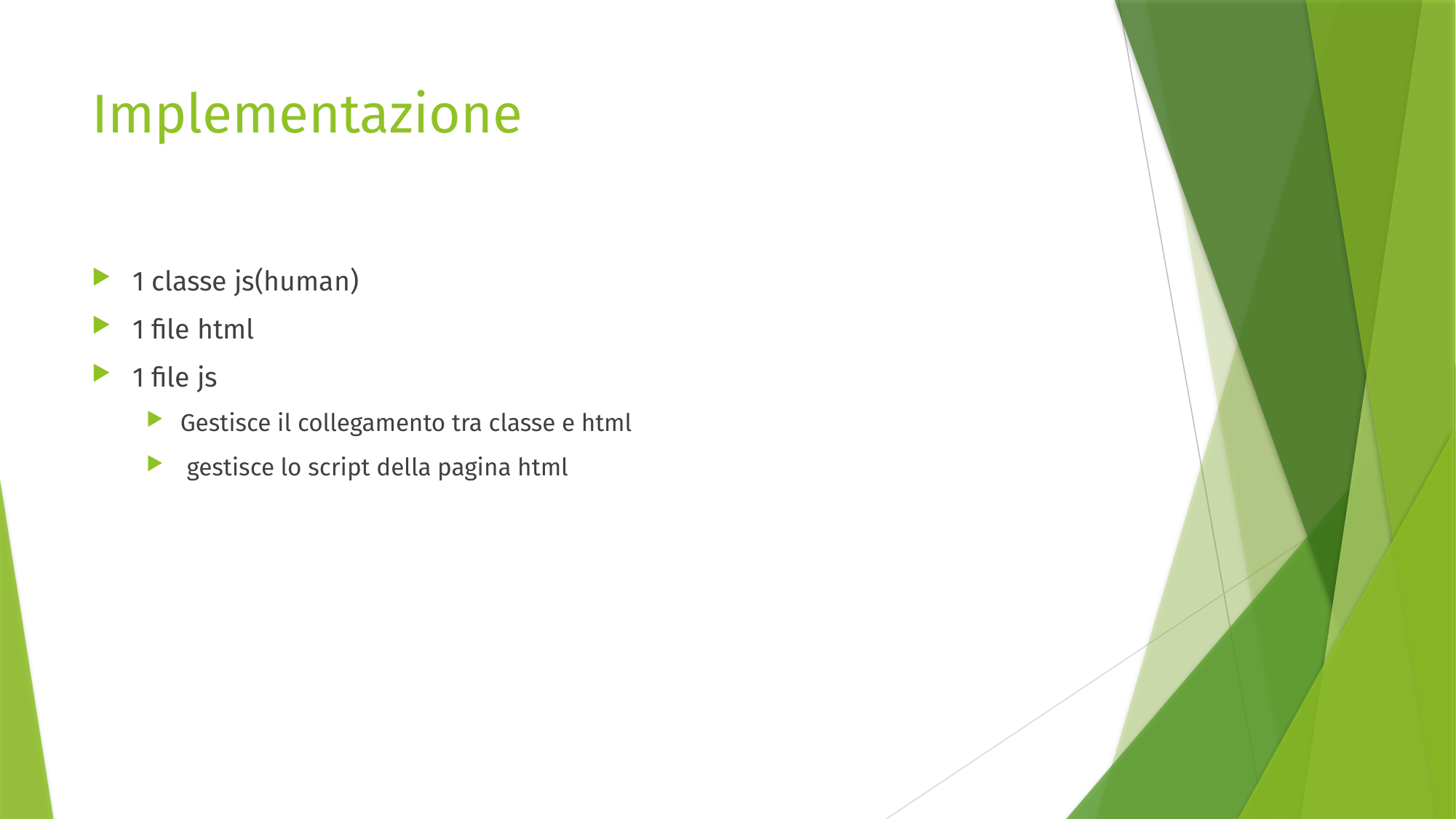

# Implementazione
1 classe js(human)
1 file html
1 file js
Gestisce il collegamento tra classe e html
 gestisce lo script della pagina html